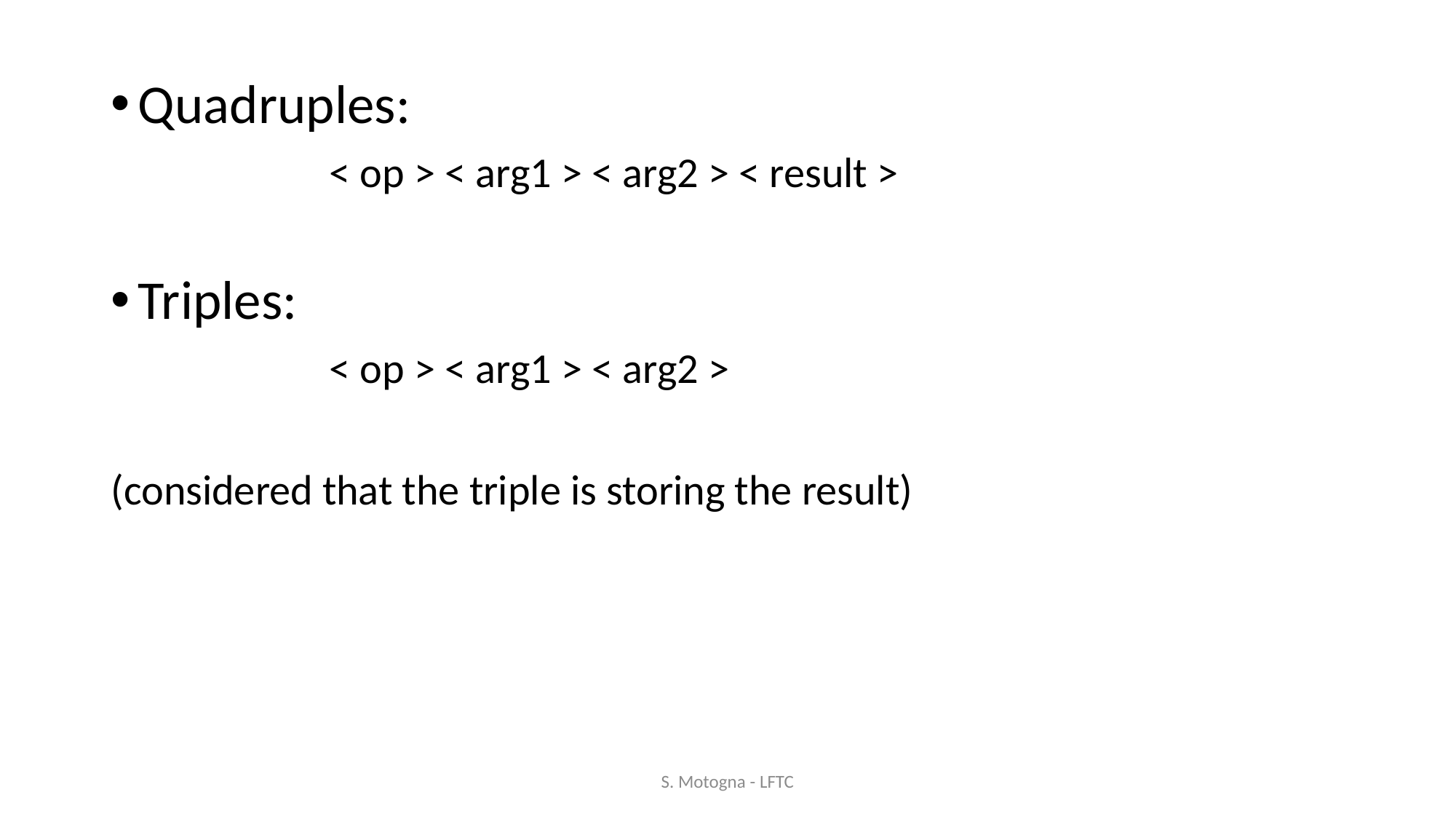

Quadruples:
		< op > < arg1 > < arg2 > < result >

Triples:
		< op > < arg1 > < arg2 >

(considered that the triple is storing the result)

S. Motogna - LFTC